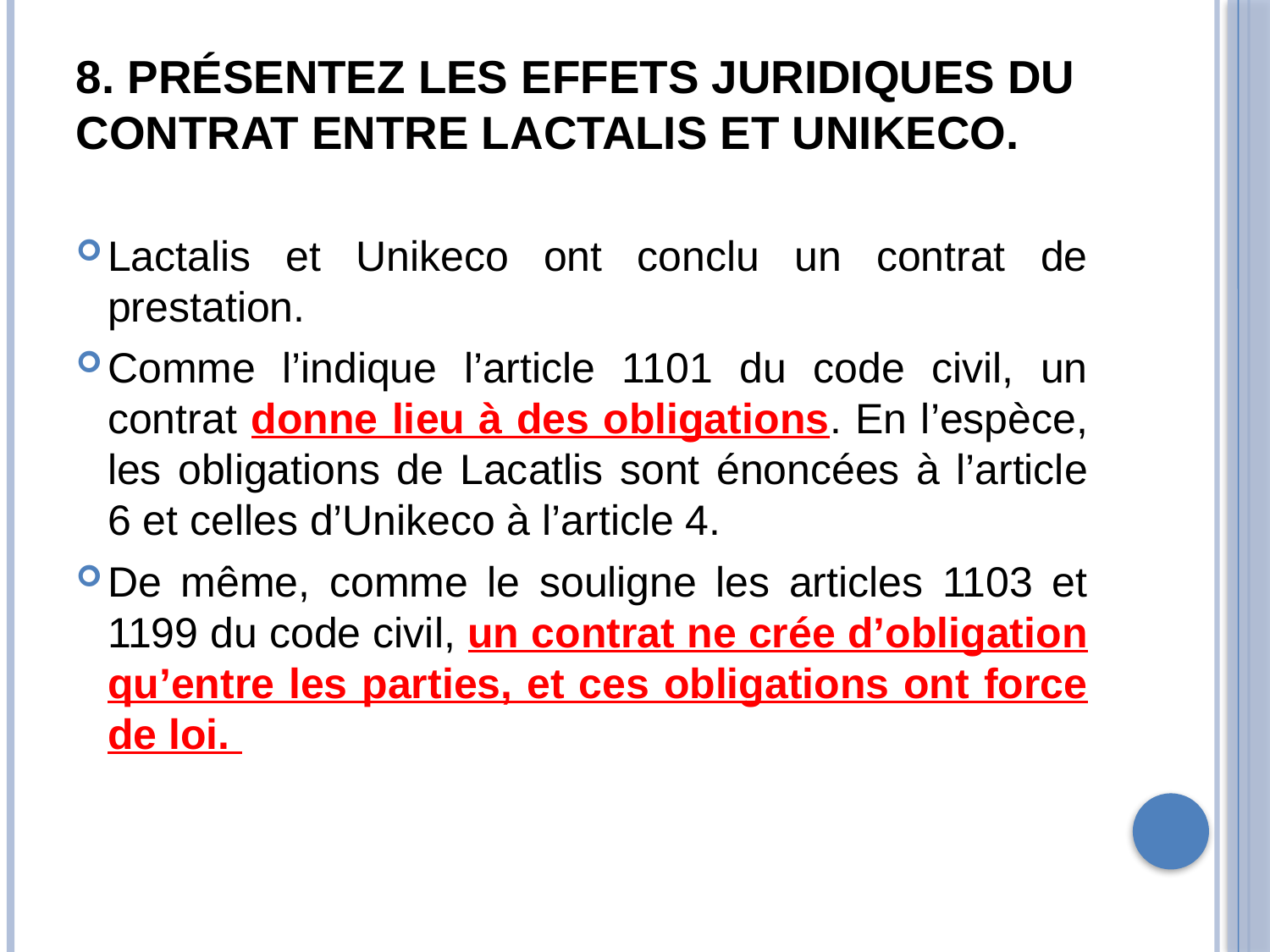

# 8. Présentez les effets juridiques du contrat entre Lactalis et Unikeco.
Lactalis et Unikeco ont conclu un contrat de prestation.
Comme l’indique l’article 1101 du code civil, un contrat donne lieu à des obligations. En l’espèce, les obligations de Lacatlis sont énoncées à l’article 6 et celles d’Unikeco à l’article 4.
De même, comme le souligne les articles 1103 et 1199 du code civil, un contrat ne crée d’obligation qu’entre les parties, et ces obligations ont force de loi.